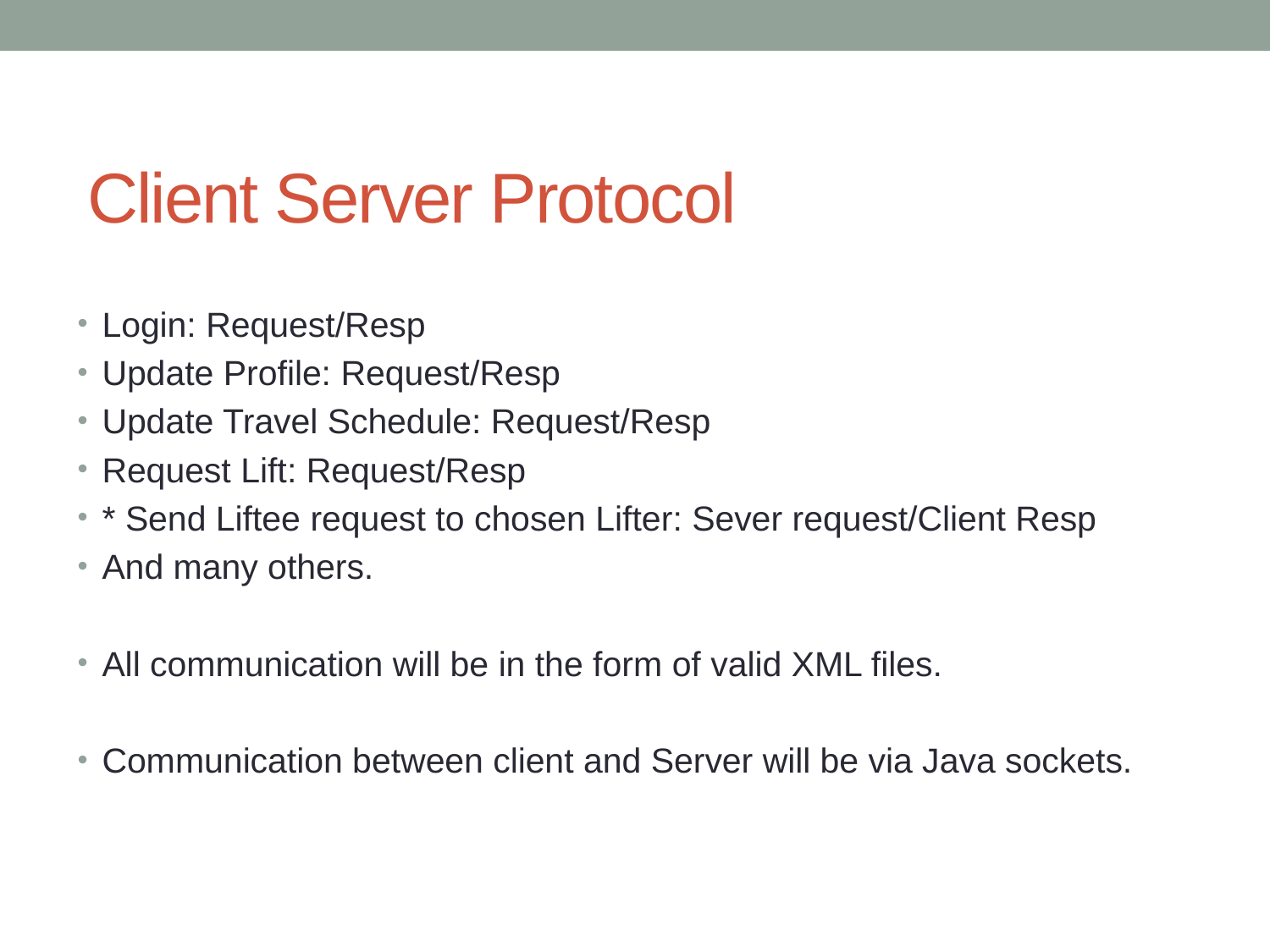

# Client Server Protocol
Login: Request/Resp
Update Profile: Request/Resp
Update Travel Schedule: Request/Resp
Request Lift: Request/Resp
* Send Liftee request to chosen Lifter: Sever request/Client Resp
And many others.

All communication will be in the form of valid XML files.

Communication between client and Server will be via Java sockets.